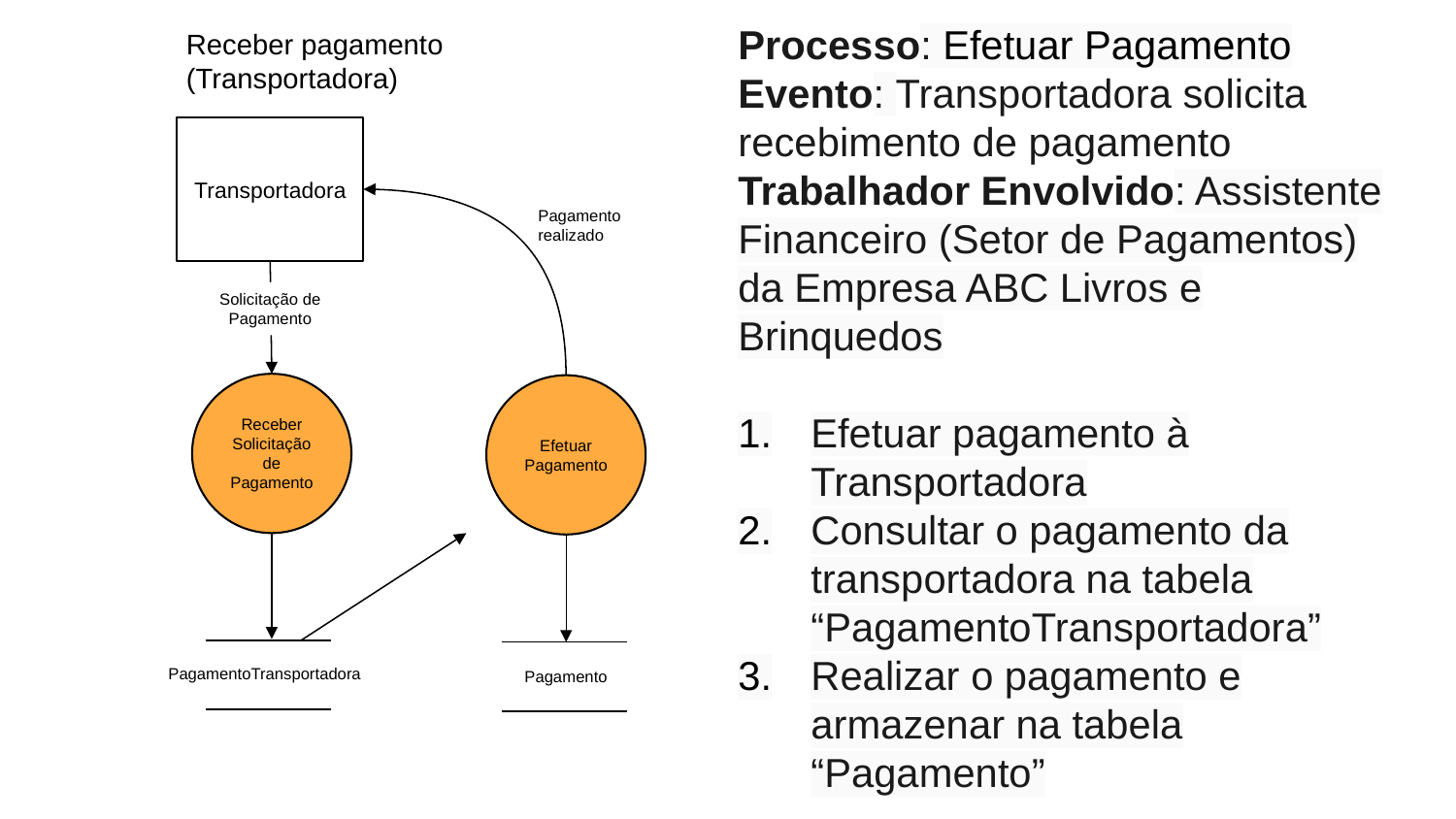

Processo: Efetuar Pagamento
Evento: Transportadora solicita recebimento de pagamento
Trabalhador Envolvido: Assistente Financeiro (Setor de Pagamentos) da Empresa ABC Livros e Brinquedos

Efetuar pagamento à Transportadora
Consultar o pagamento da transportadora na tabela “PagamentoTransportadora”
Realizar o pagamento e armazenar na tabela “Pagamento”
Receber pagamento (Transportadora)
Transportadora
Pagamento realizado
Solicitação de Pagamento
Receber Solicitação de Pagamento
Efetuar Pagamento
PagamentoTransportadora
Pagamento